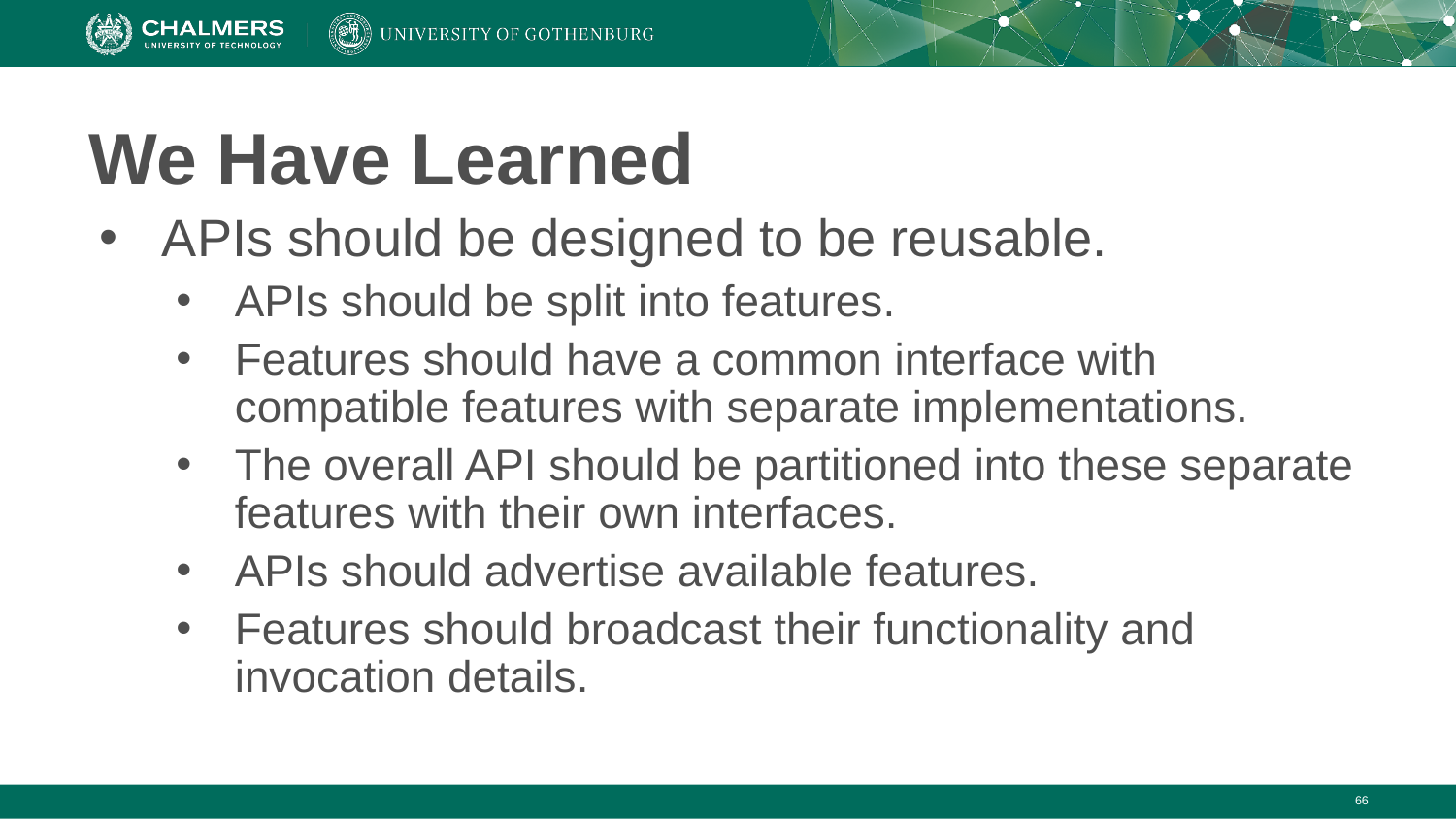

# We Have Learned
APIs should be designed to be reusable.
APIs should be split into features.
Features should have a common interface with compatible features with separate implementations.
The overall API should be partitioned into these separate features with their own interfaces.
APIs should advertise available features.
Features should broadcast their functionality and invocation details.
66